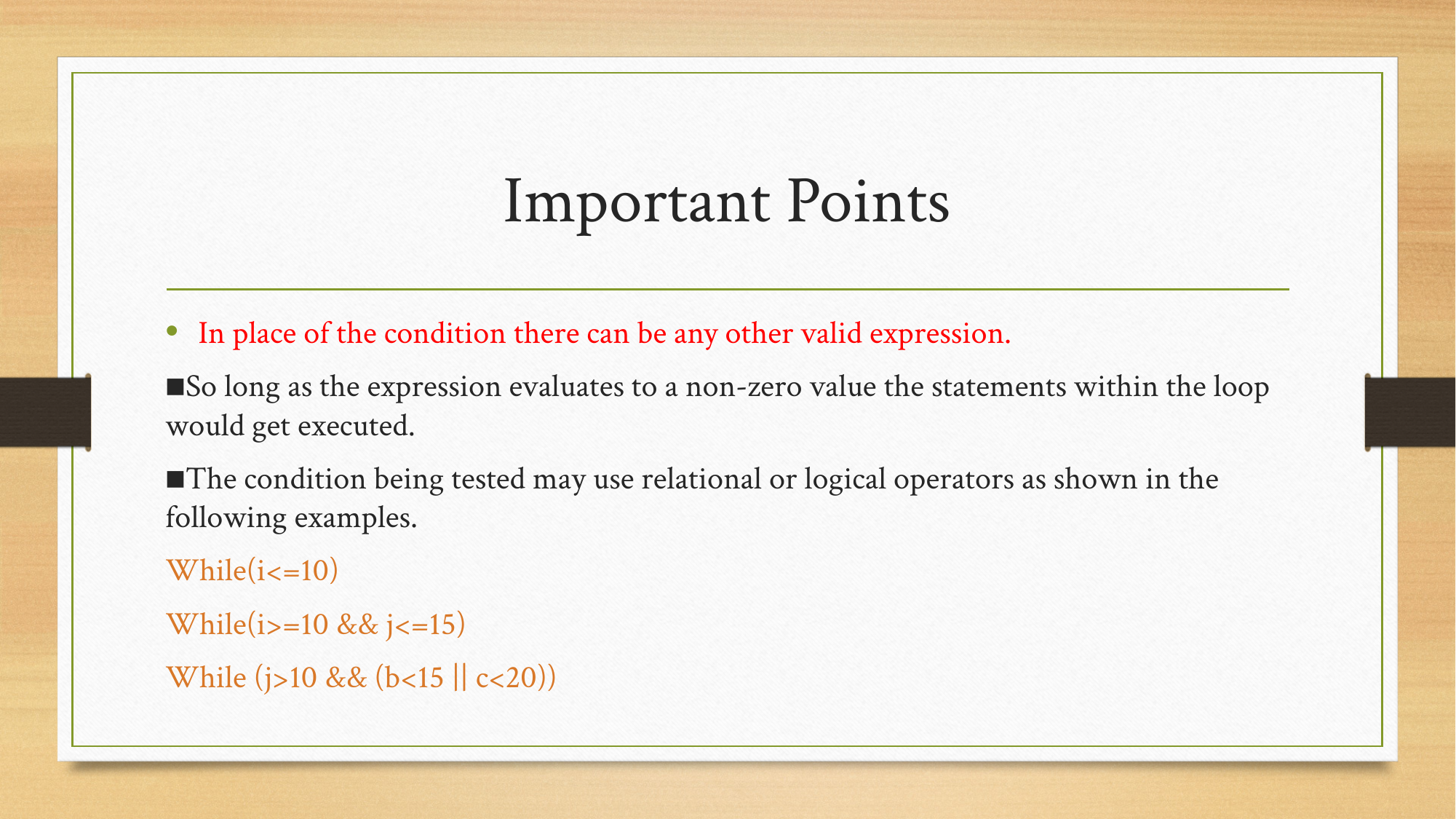

# Important Points
In place of the condition there can be any other valid expression.
◼So long as the expression evaluates to a non-zero value the statements within the loop would get executed.
◼The condition being tested may use relational or logical operators as shown in the following examples.
While(i<=10)
While(i>=10 && j<=15)
While (j>10 && (b<15 || c<20))